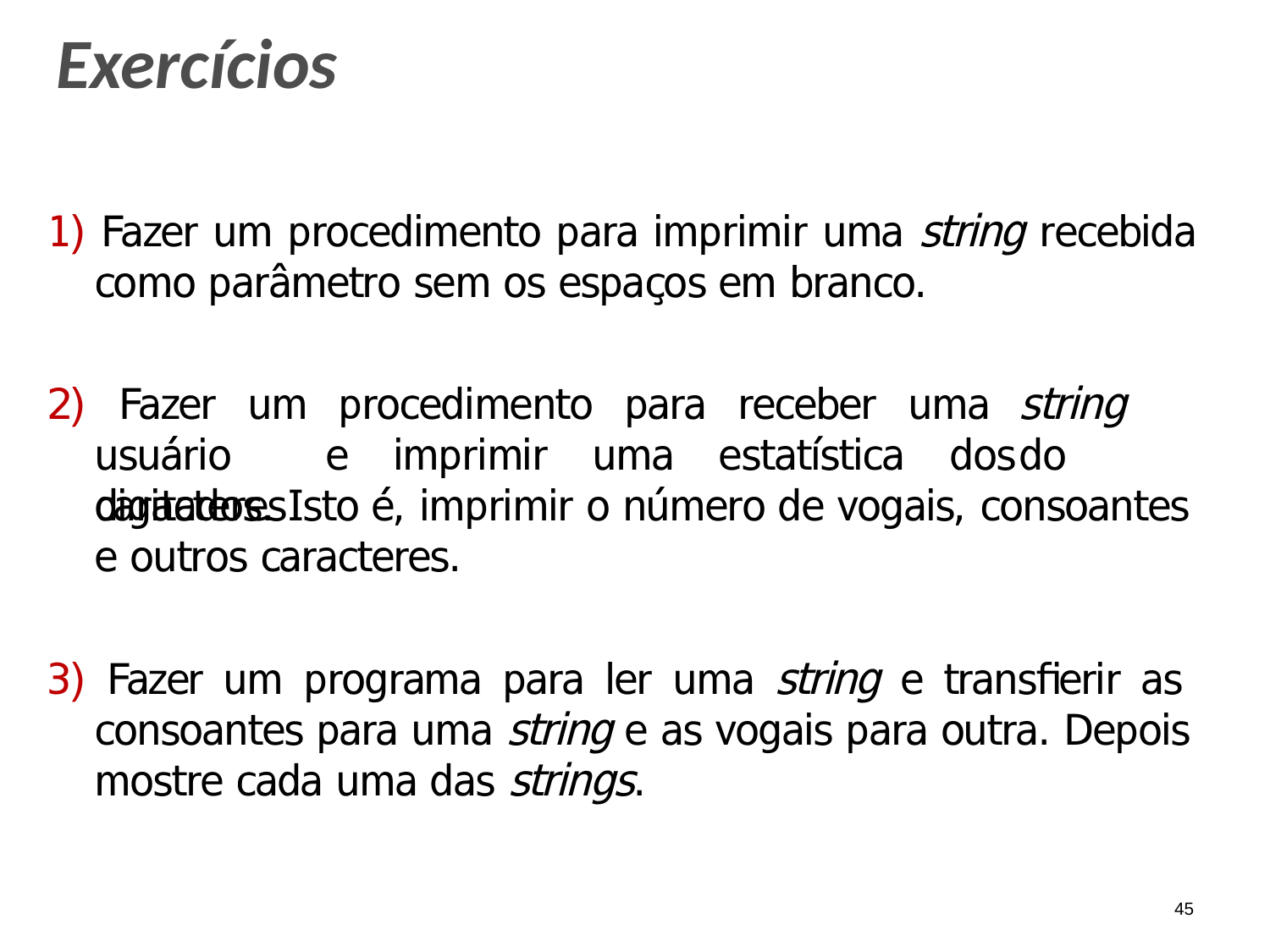

# Exercícios
1) Fazer um procedimento para imprimir uma string recebida
como parâmetro sem os espaços em branco.
string	do
2)	Fazer	um	procedimento	para	receber	uma
usuário	e	imprimir	uma	estatística	dos	caracteres
digitados. Isto é, imprimir o número de vogais, consoantes  e outros caracteres.

3) Fazer um programa para ler uma string e transfierir as  consoantes para uma string e as vogais para outra. Depois  mostre cada uma das strings.
45